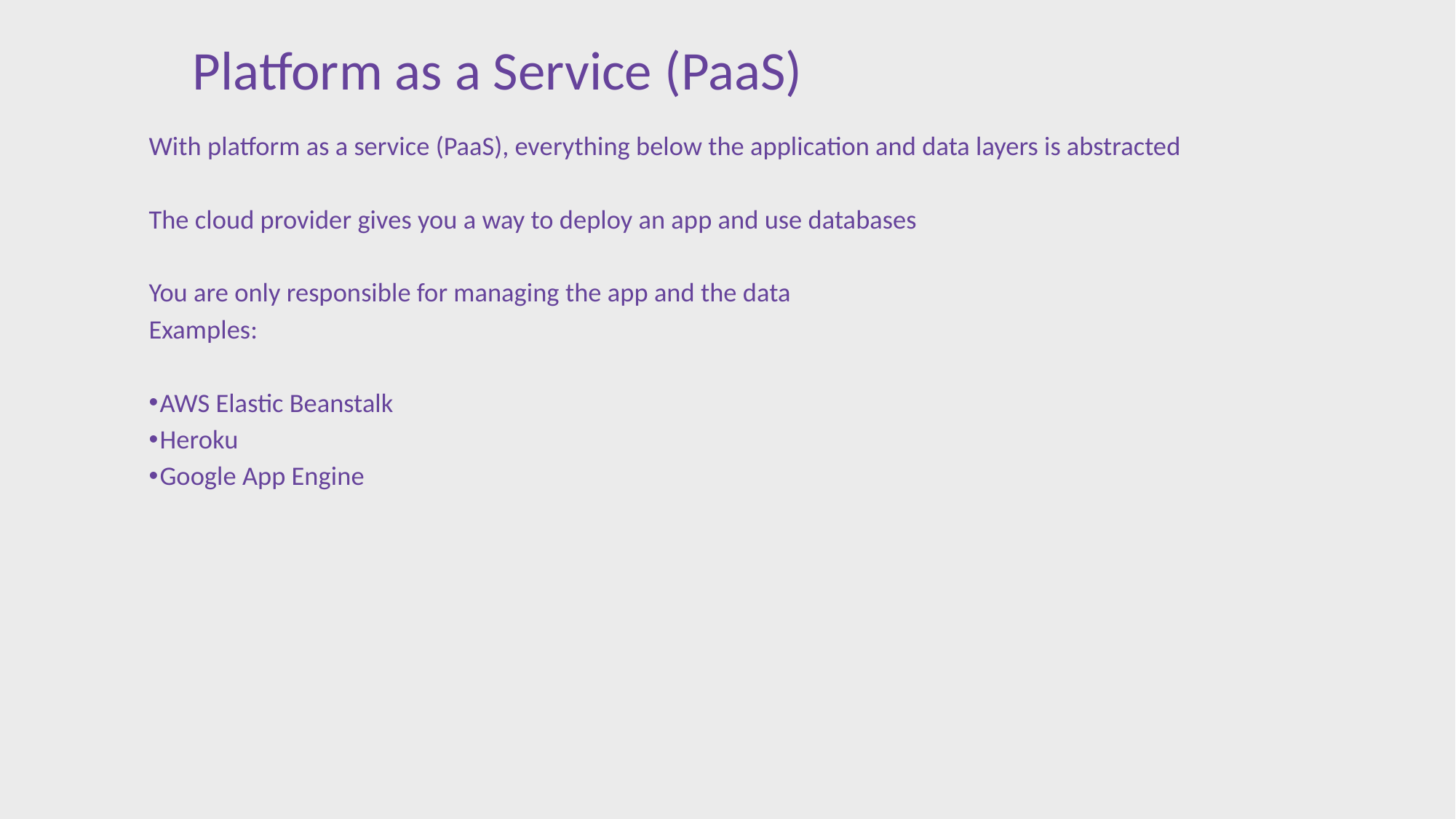

# Platform as a Service (PaaS)
With platform as a service (PaaS), everything below the application and data layers is abstracted

The cloud provider gives you a way to deploy an app and use databases

You are only responsible for managing the app and the data
Examples:

 AWS Elastic Beanstalk
 Heroku
 Google App Engine